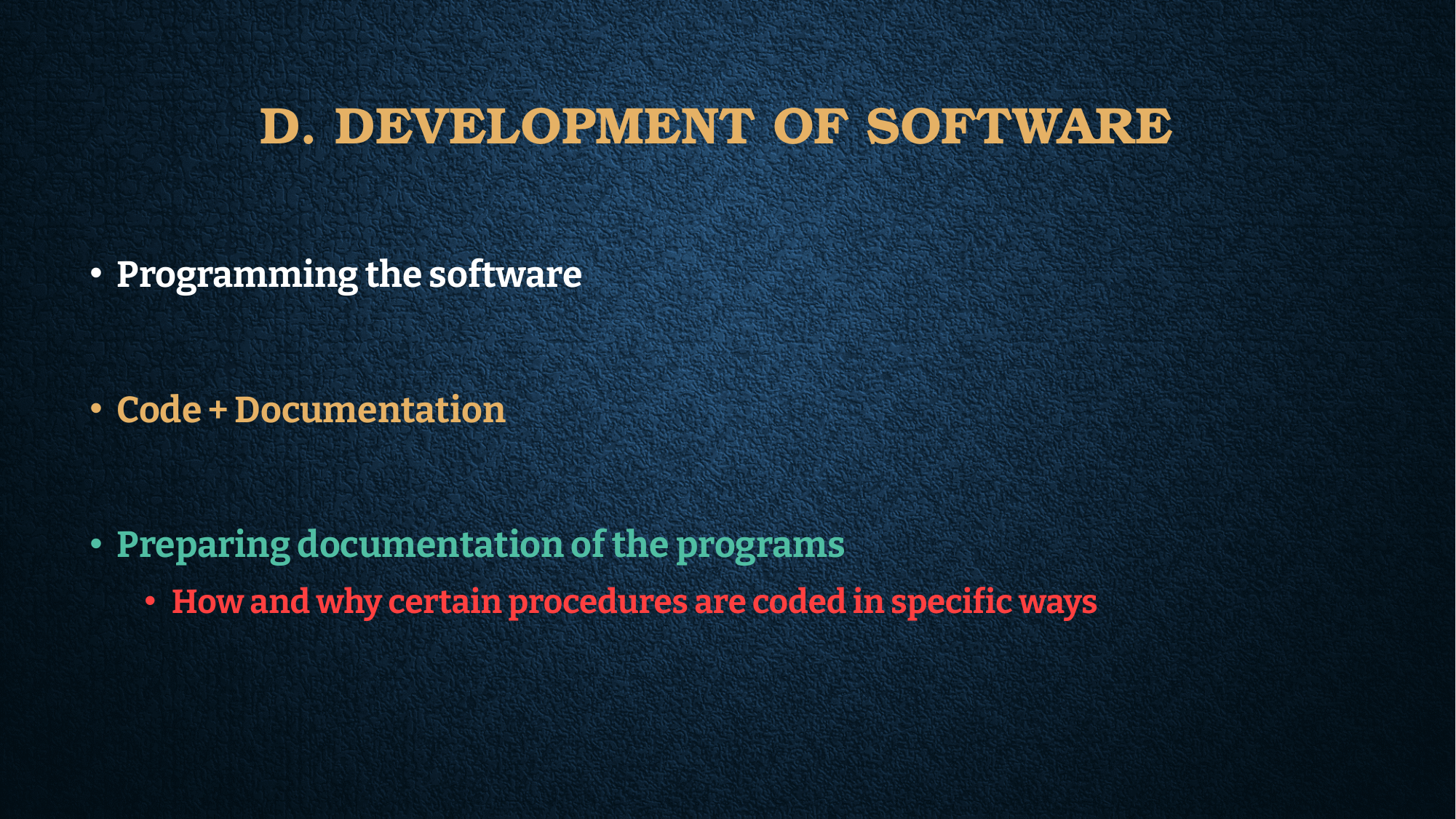

D. DEVELOPMENT OF SOFTWARE
Programming the software

Code + Documentation

Preparing documentation of the programs
How and why certain procedures are coded in specific ways